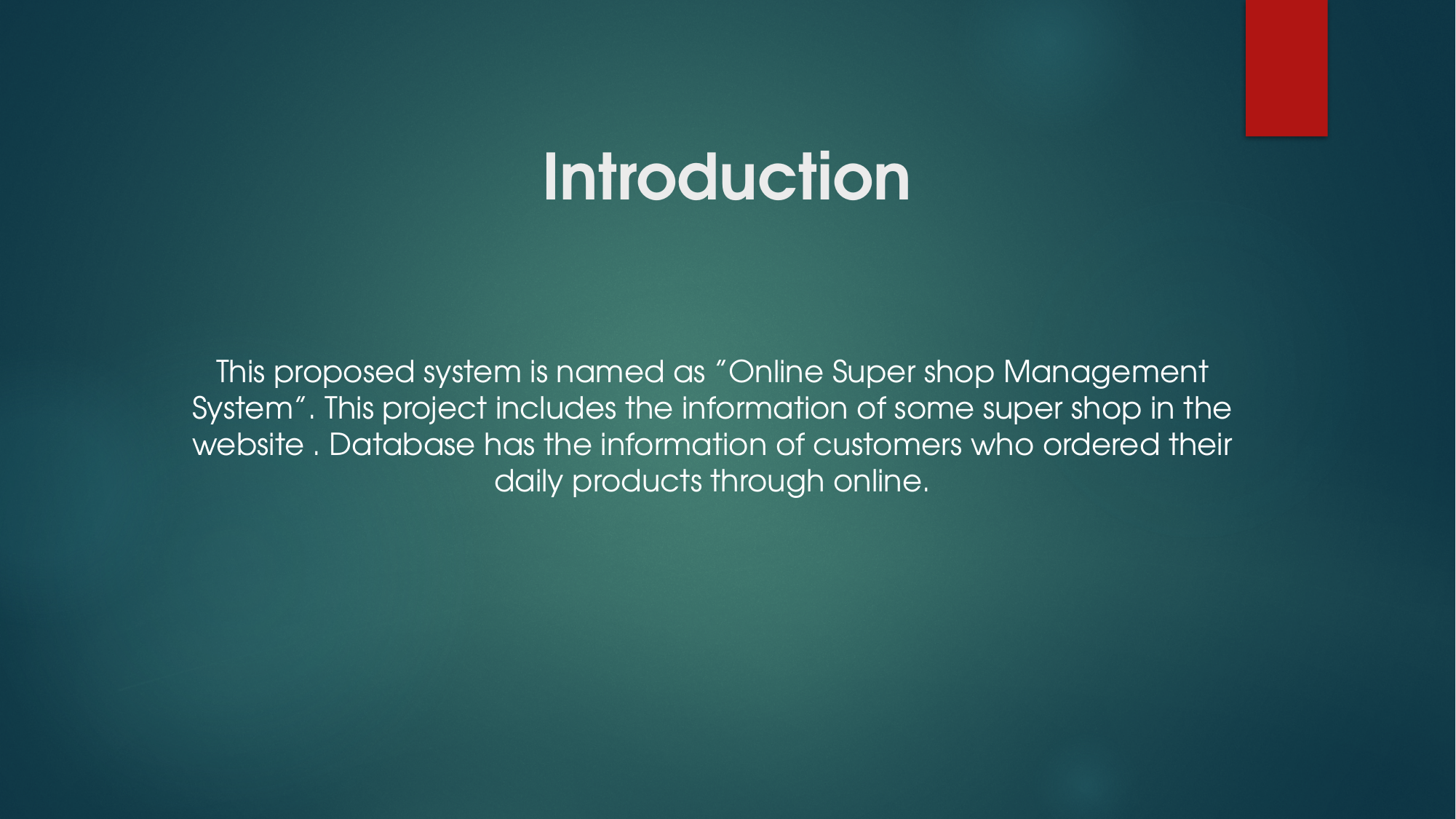

# Introduction

This proposed system is named as ”Online Super shop Management System”. This project includes the information of some super shop in the website . Database has the information of customers who ordered their daily products through online.